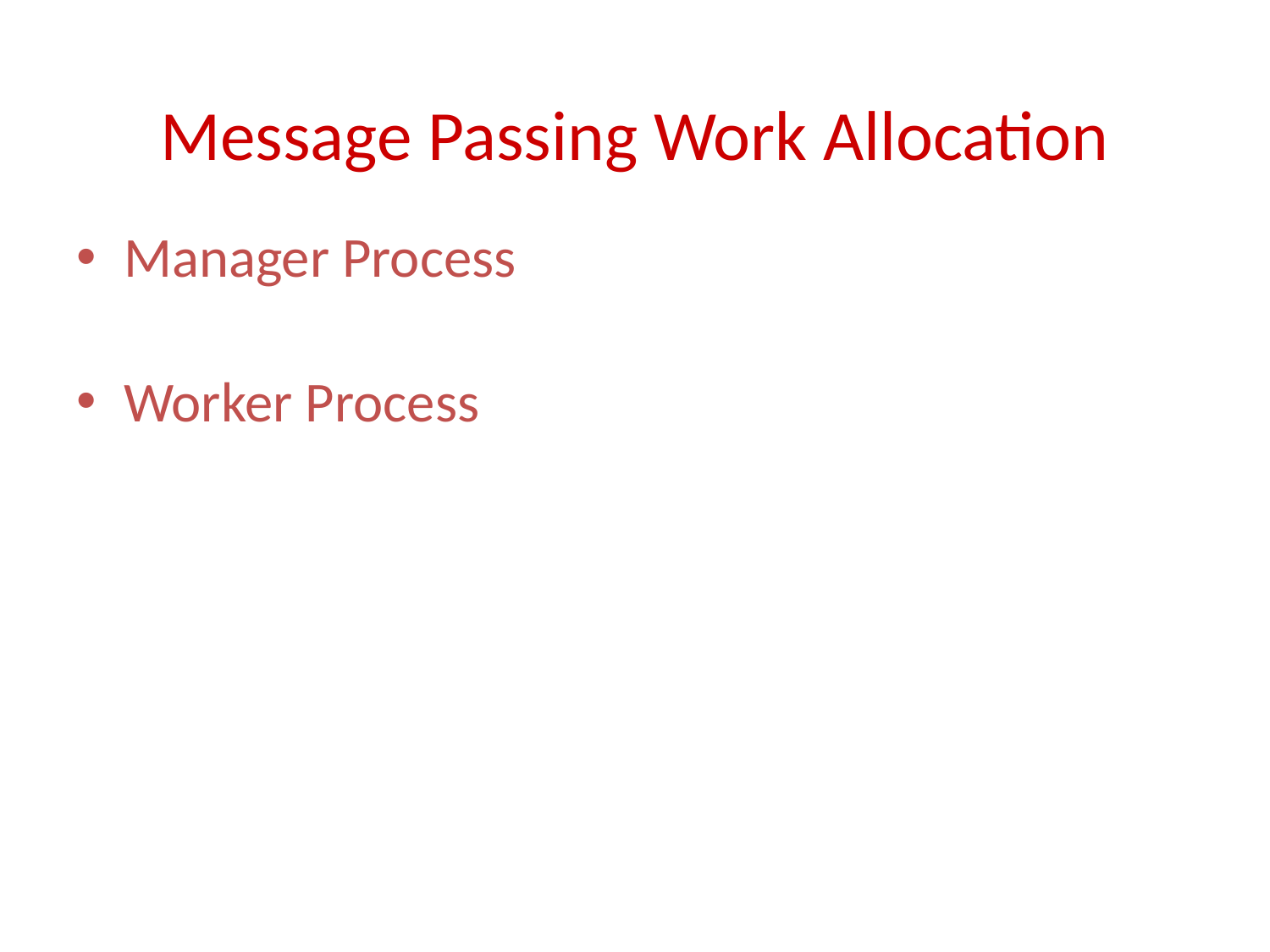

# Message Passing Work Allocation
Manager Process

Worker Process